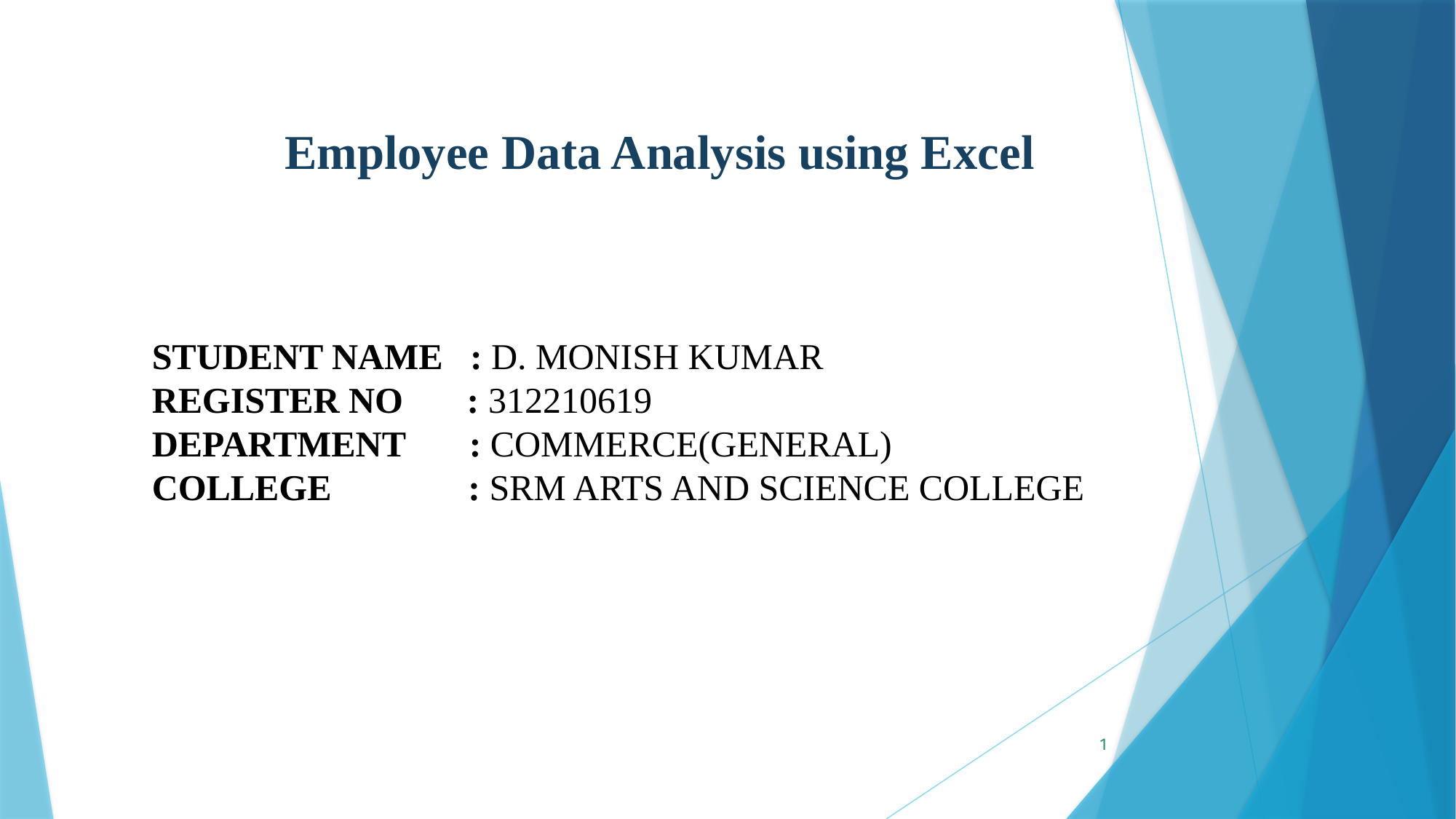

# Employee Data Analysis using Excel
STUDENT NAME   : D. MONISH KUMAR
REGISTER NO       : 312210619
DEPARTMENT       : COMMERCE(GENERAL)
COLLEGE               : SRM ARTS AND SCIENCE COLLEGE

1